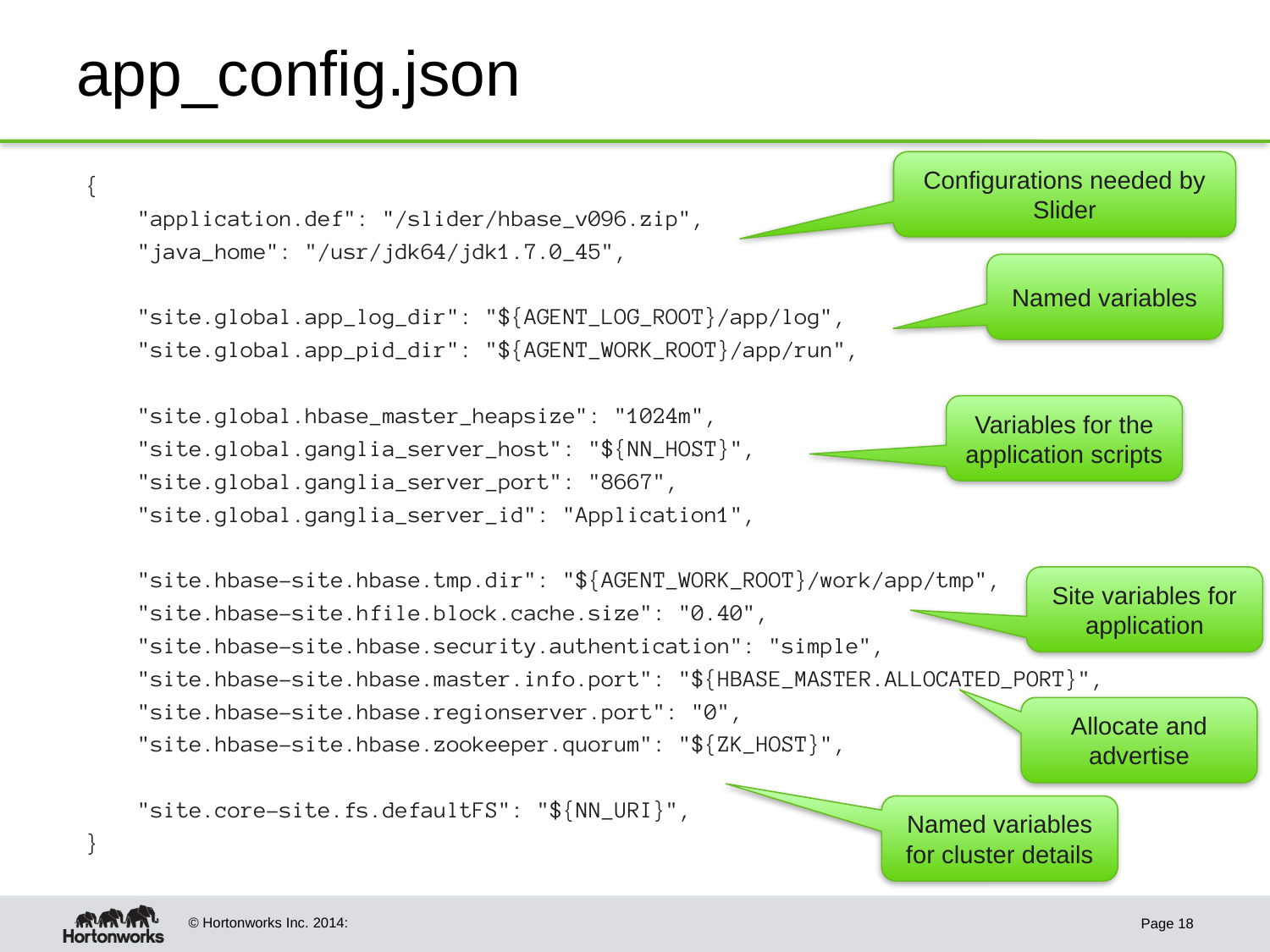

# app_config.json
Configurations needed by Slider
{
    "application.def": "/slider/hbase_v096.zip",
    "java_home": "/usr/jdk64/jdk1.7.0_45",

    "site.global.app_log_dir": "${AGENT_LOG_ROOT}/app/log",
    "site.global.app_pid_dir": "${AGENT_WORK_ROOT}/app/run",

    "site.global.hbase_master_heapsize": "1024m",
    "site.global.ganglia_server_host": "${NN_HOST}",
    "site.global.ganglia_server_port": "8667",
    "site.global.ganglia_server_id": "Application1",

    "site.hbase-site.hbase.tmp.dir": "${AGENT_WORK_ROOT}/work/app/tmp",
    "site.hbase-site.hfile.block.cache.size": "0.40",
    "site.hbase-site.hbase.security.authentication": "simple",
    "site.hbase-site.hbase.master.info.port": "${HBASE_MASTER.ALLOCATED_PORT}",
    "site.hbase-site.hbase.regionserver.port": "0",
    "site.hbase-site.hbase.zookeeper.quorum": "${ZK_HOST}",

    "site.core-site.fs.defaultFS": "${NN_URI}",
}
Named variables
Variables for the application scripts
Site variables for application
Allocate and advertise
Named variables for cluster details
Page 18